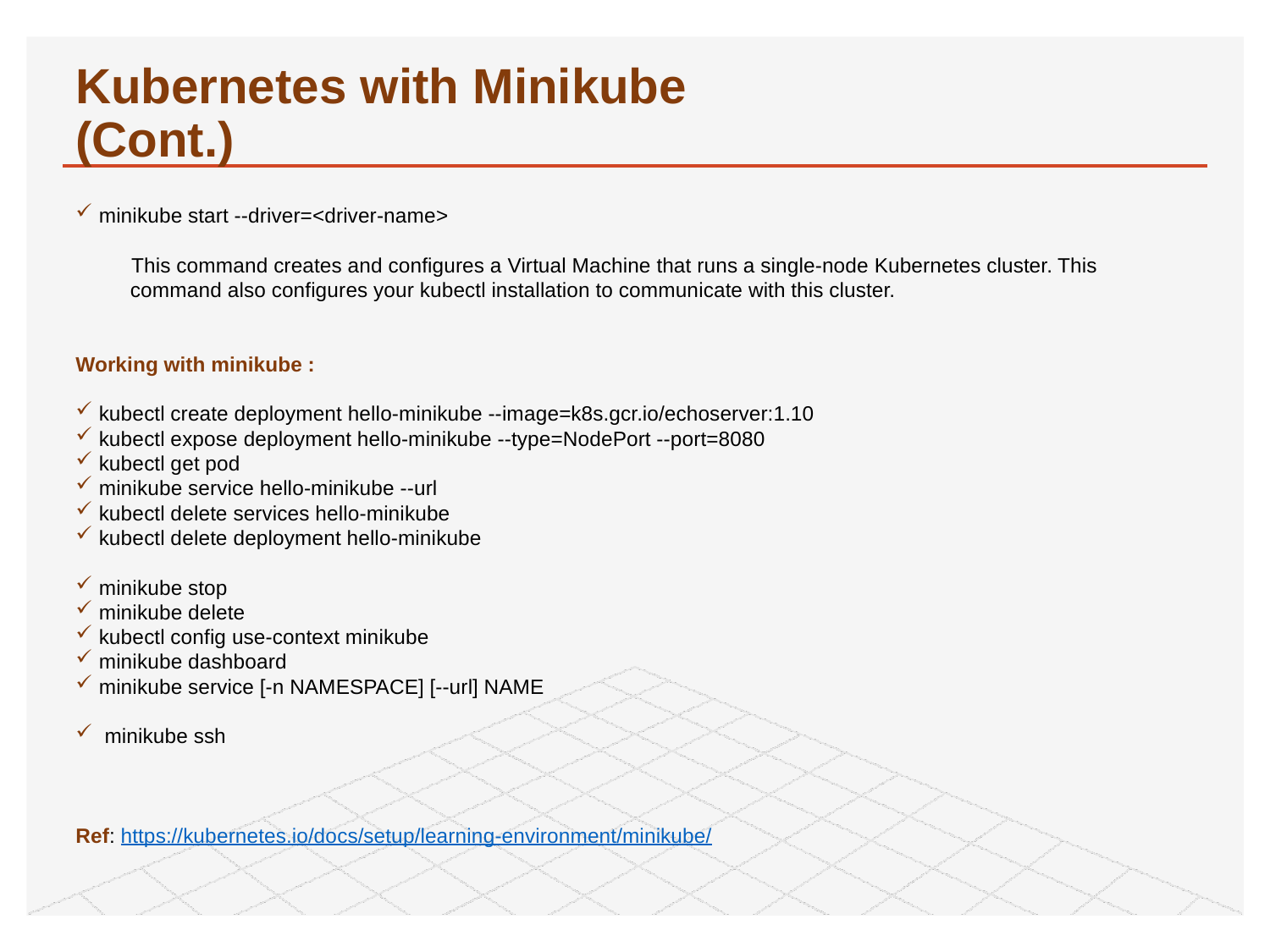

# Kubernetes with Minikube			      (Cont.)
minikube start --driver=<driver-name>

This command creates and configures a Virtual Machine that runs a single-node Kubernetes cluster. This command also configures your kubectl installation to communicate with this cluster.

Working with minikube :

kubectl create deployment hello-minikube --image=k8s.gcr.io/echoserver:1.10
kubectl expose deployment hello-minikube --type=NodePort --port=8080
kubectl get pod
minikube service hello-minikube --url
kubectl delete services hello-minikube
kubectl delete deployment hello-minikube

minikube stop
minikube delete
kubectl config use-context minikube
minikube dashboard
minikube service [-n NAMESPACE] [--url] NAME

 minikube ssh

Ref: https://kubernetes.io/docs/setup/learning-environment/minikube/